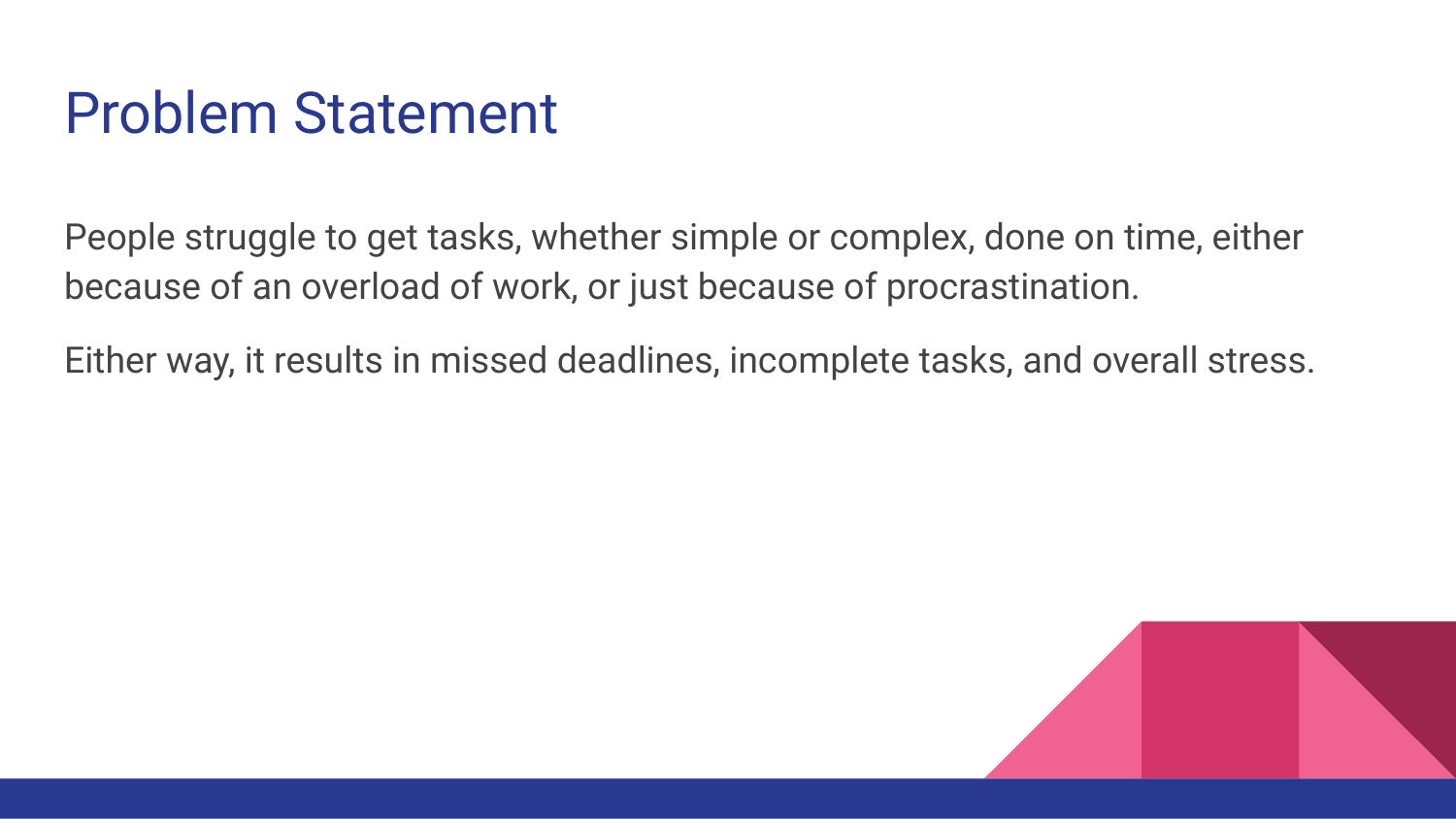

# Problem Statement
People struggle to get tasks, whether simple or complex, done on time, either because of an overload of work, or just because of procrastination.
Either way, it results in missed deadlines, incomplete tasks, and overall stress.